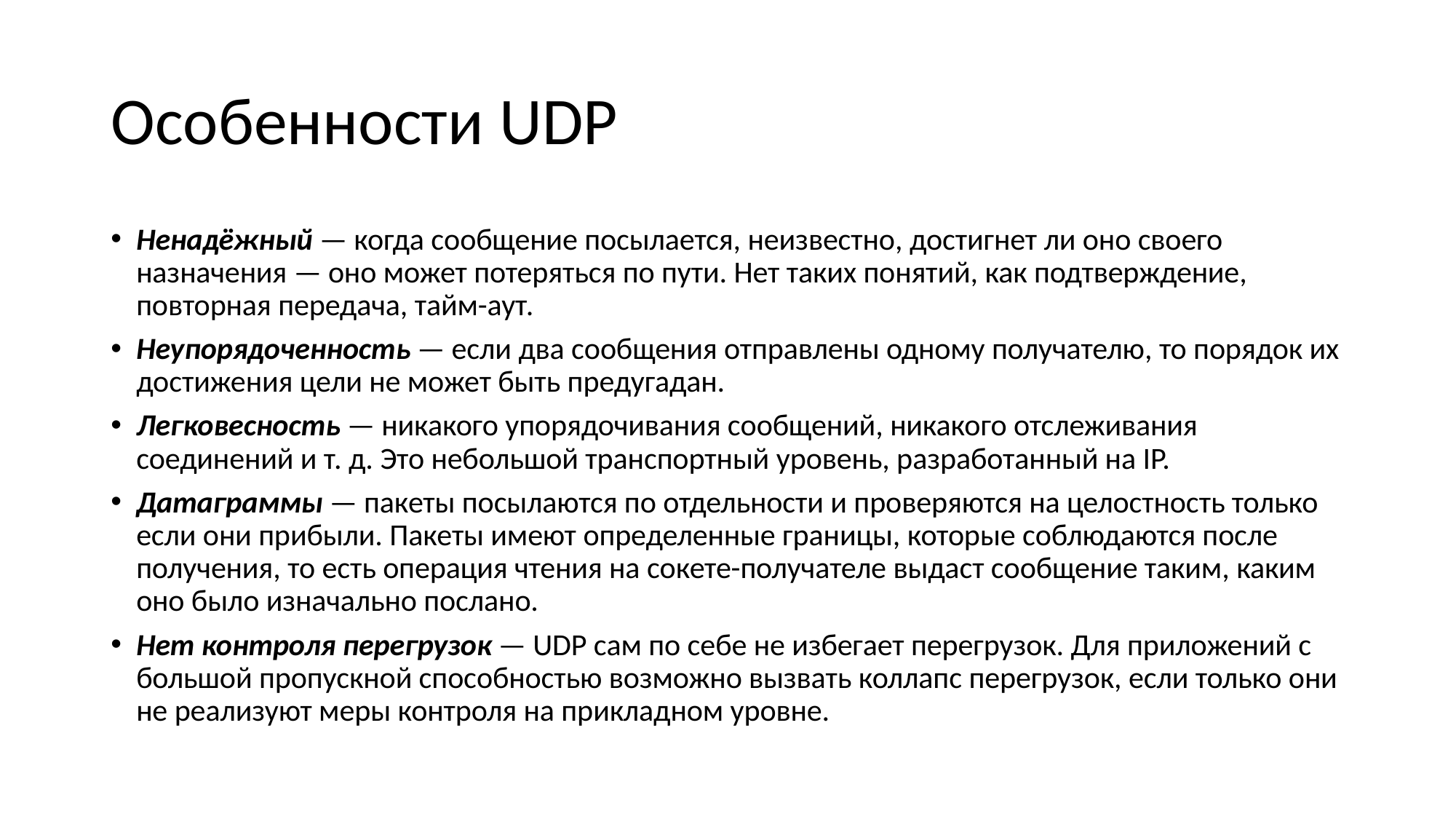

# Особенности UDP
Ненадёжный — когда сообщение посылается, неизвестно, достигнет ли оно своего назначения — оно может потеряться по пути. Нет таких понятий, как подтверждение, повторная передача, тайм-аут.
Неупорядоченность — если два сообщения отправлены одному получателю, то порядок их достижения цели не может быть предугадан.
Легковесность — никакого упорядочивания сообщений, никакого отслеживания соединений и т. д. Это небольшой транспортный уровень, разработанный на IP.
Датаграммы — пакеты посылаются по отдельности и проверяются на целостность только если они прибыли. Пакеты имеют определенные границы, которые соблюдаются после получения, то есть операция чтения на сокете-получателе выдаст сообщение таким, каким оно было изначально послано.
Нет контроля перегрузок — UDP сам по себе не избегает перегрузок. Для приложений с большой пропускной способностью возможно вызвать коллапс перегрузок, если только они не реализуют меры контроля на прикладном уровне.